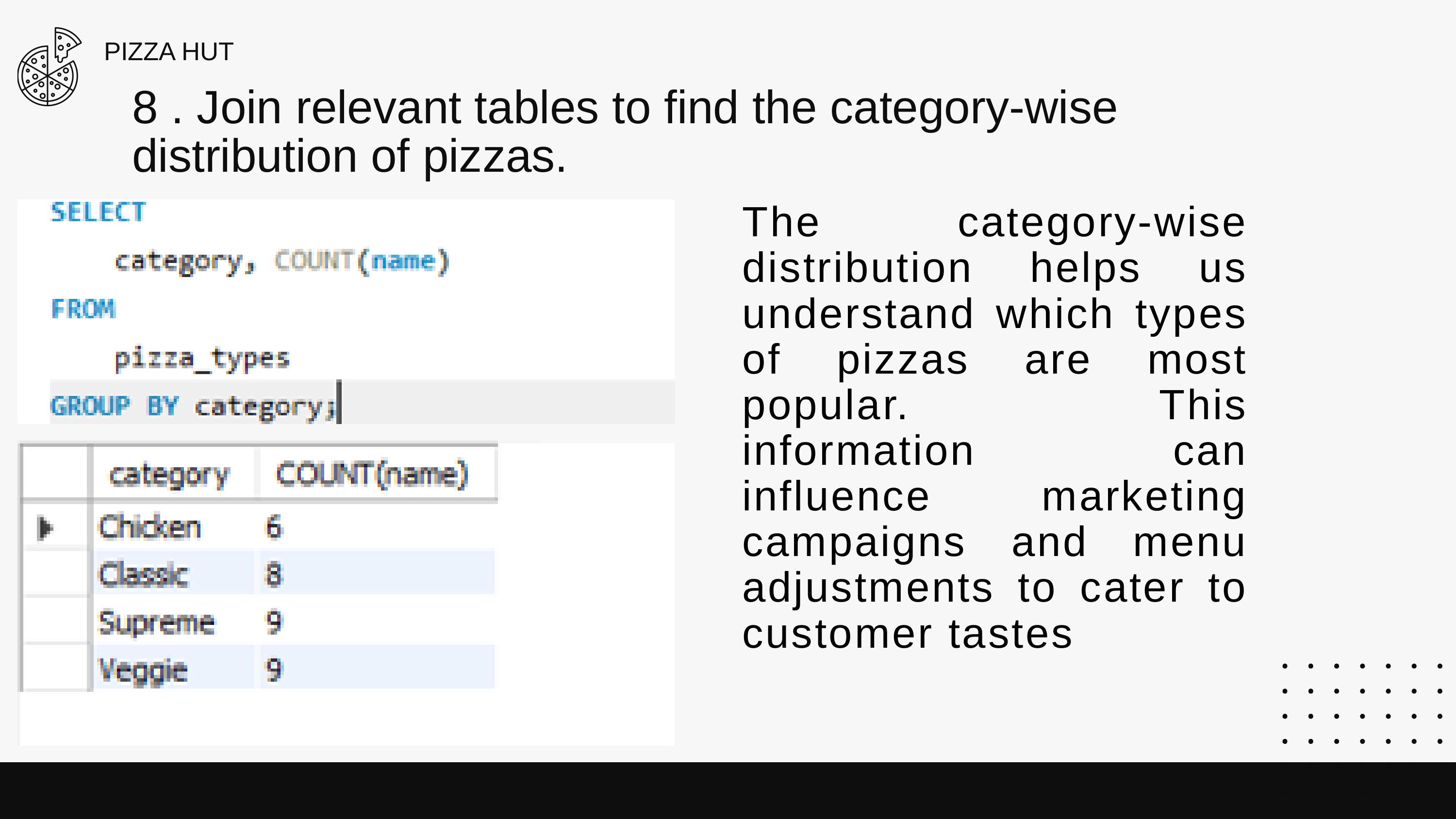

PIZZA HUT

8 . Join relevant tables to find the category-wise distribution of pizzas.

The category-wise distribution helps us understand which types of pizzas are most popular. This information can influence marketing campaigns and menu adjustments to cater to customer tastes